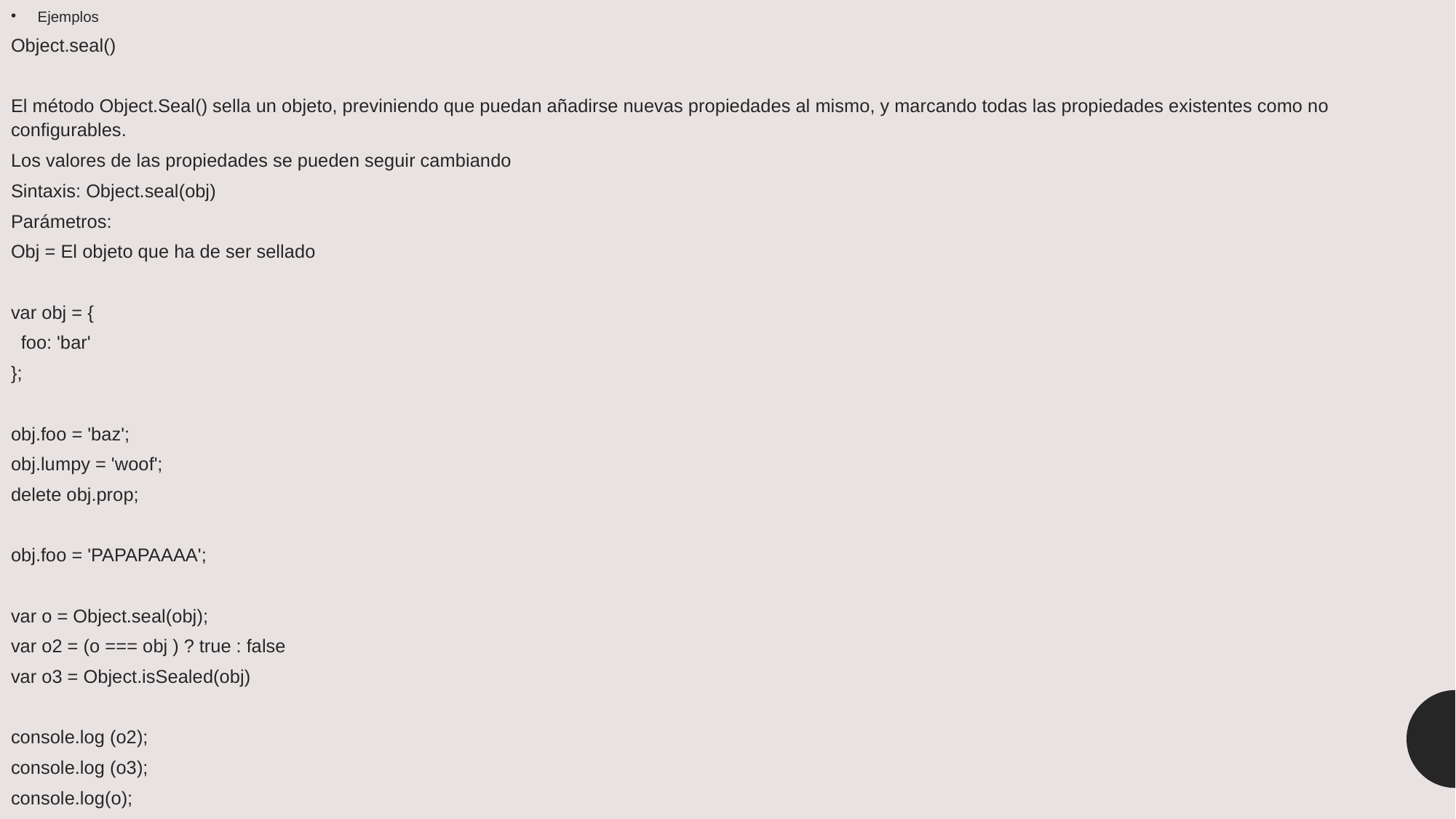

Ejemplos
Object.seal()

El método Object.Seal() sella un objeto, previniendo que puedan añadirse nuevas propiedades al mismo, y marcando todas las propiedades existentes como no configurables.
Los valores de las propiedades se pueden seguir cambiando
Sintaxis: Object.seal(obj)
Parámetros:
Obj = El objeto que ha de ser sellado

var obj = {
  foo: 'bar'
};

obj.foo = 'baz';
obj.lumpy = 'woof';
delete obj.prop;

obj.foo = 'PAPAPAAAA';

var o = Object.seal(obj);
var o2 = (o === obj ) ? true : false
var o3 = Object.isSealed(obj)

console.log (o2);
console.log (o3);
console.log(o);